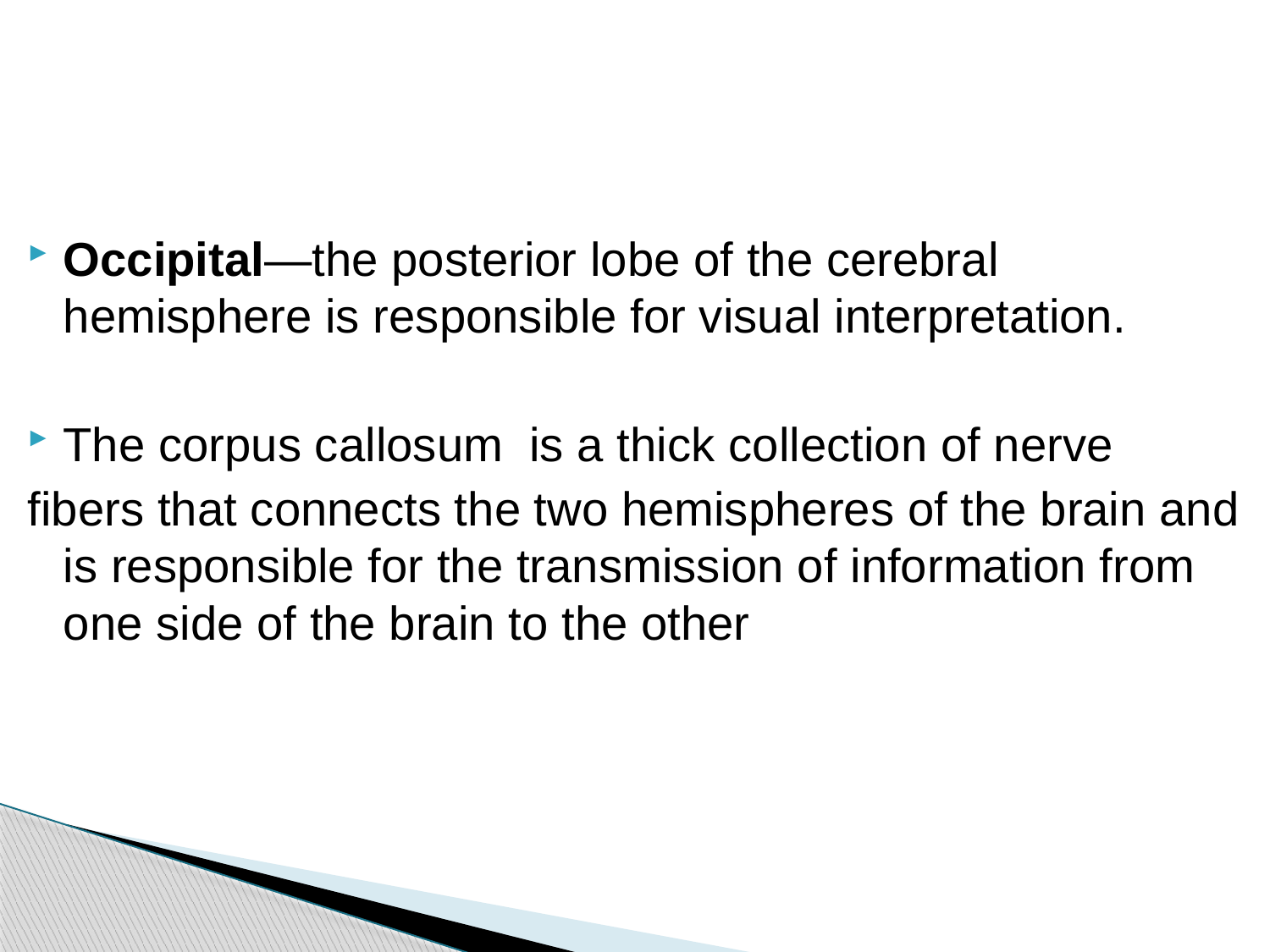

#
Occipital—the posterior lobe of the cerebral hemisphere is responsible for visual interpretation.

The corpus callosum  is a thick collection of nerve
fibers that connects the two hemispheres of the brain and is responsible for the transmission of information from one side of the brain to the other